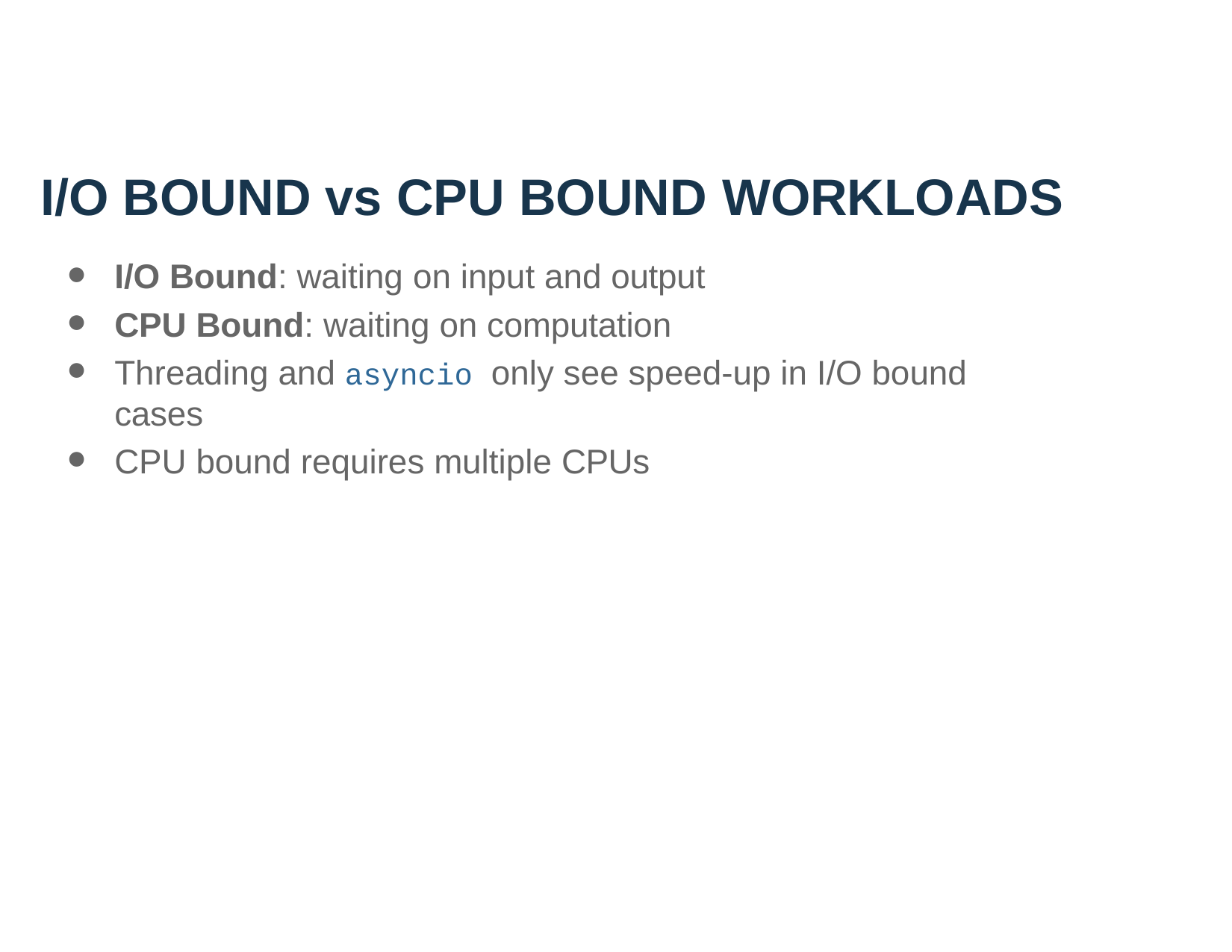

# I/O BOUND vs CPU BOUND WORKLOADS
I/O Bound: waiting on input and output
CPU Bound: waiting on computation
Threading and asyncio only see speed-up in I/O bound cases
CPU bound requires multiple CPUs